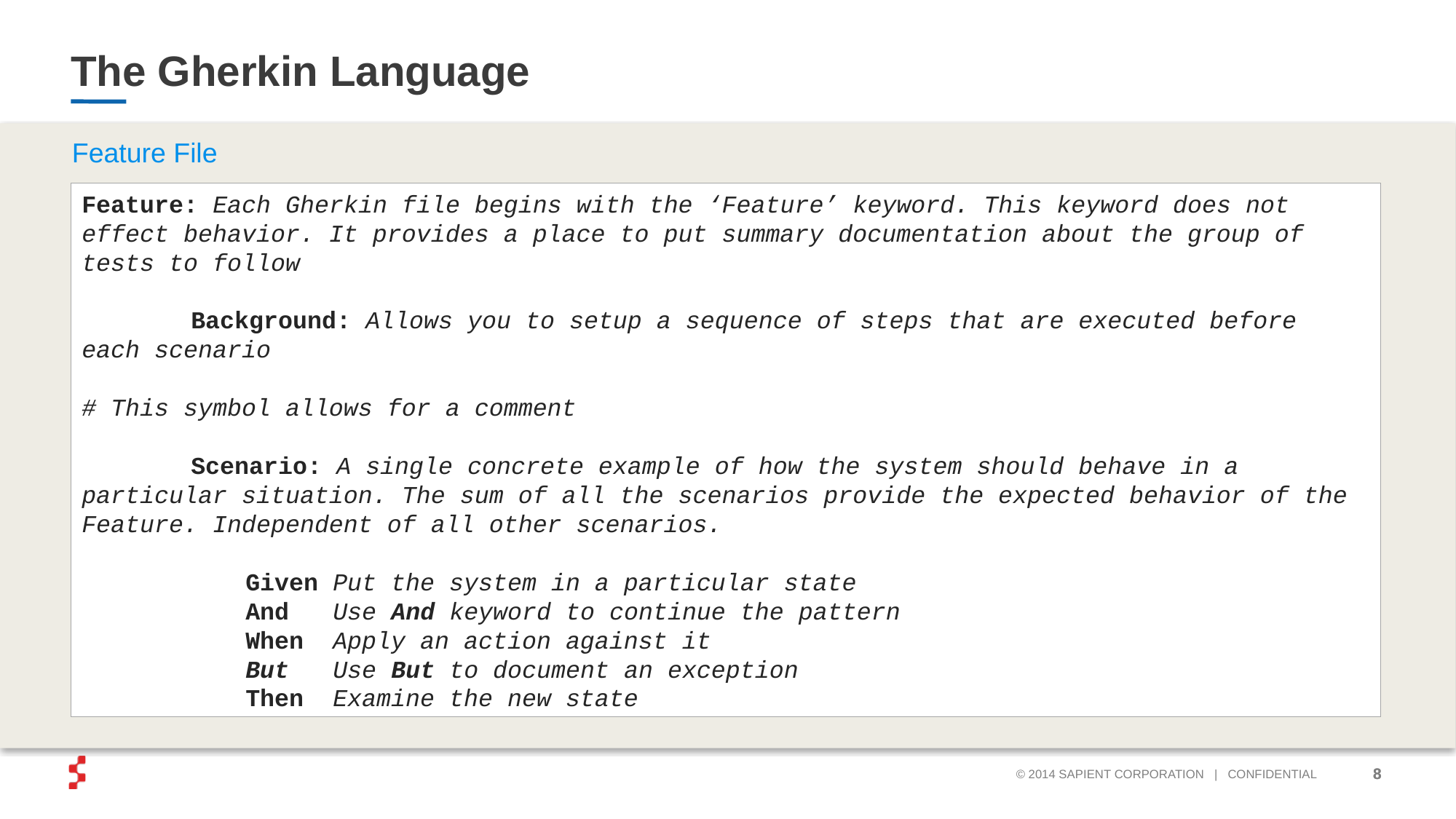

# The Gherkin Language

Feature File
Feature: Each Gherkin file begins with the ‘Feature’ keyword. This keyword does not effect behavior. It provides a place to put summary documentation about the group of tests to follow

	Background: Allows you to setup a sequence of steps that are executed before each scenario

# This symbol allows for a comment

	Scenario: A single concrete example of how the system should behave in a particular situation. The sum of all the scenarios provide the expected behavior of the Feature. Independent of all other scenarios.

Given Put the system in a particular state
And   Use And keyword to continue the pattern
When  Apply an action against it
But   Use But to document an exception
Then  Examine the new state